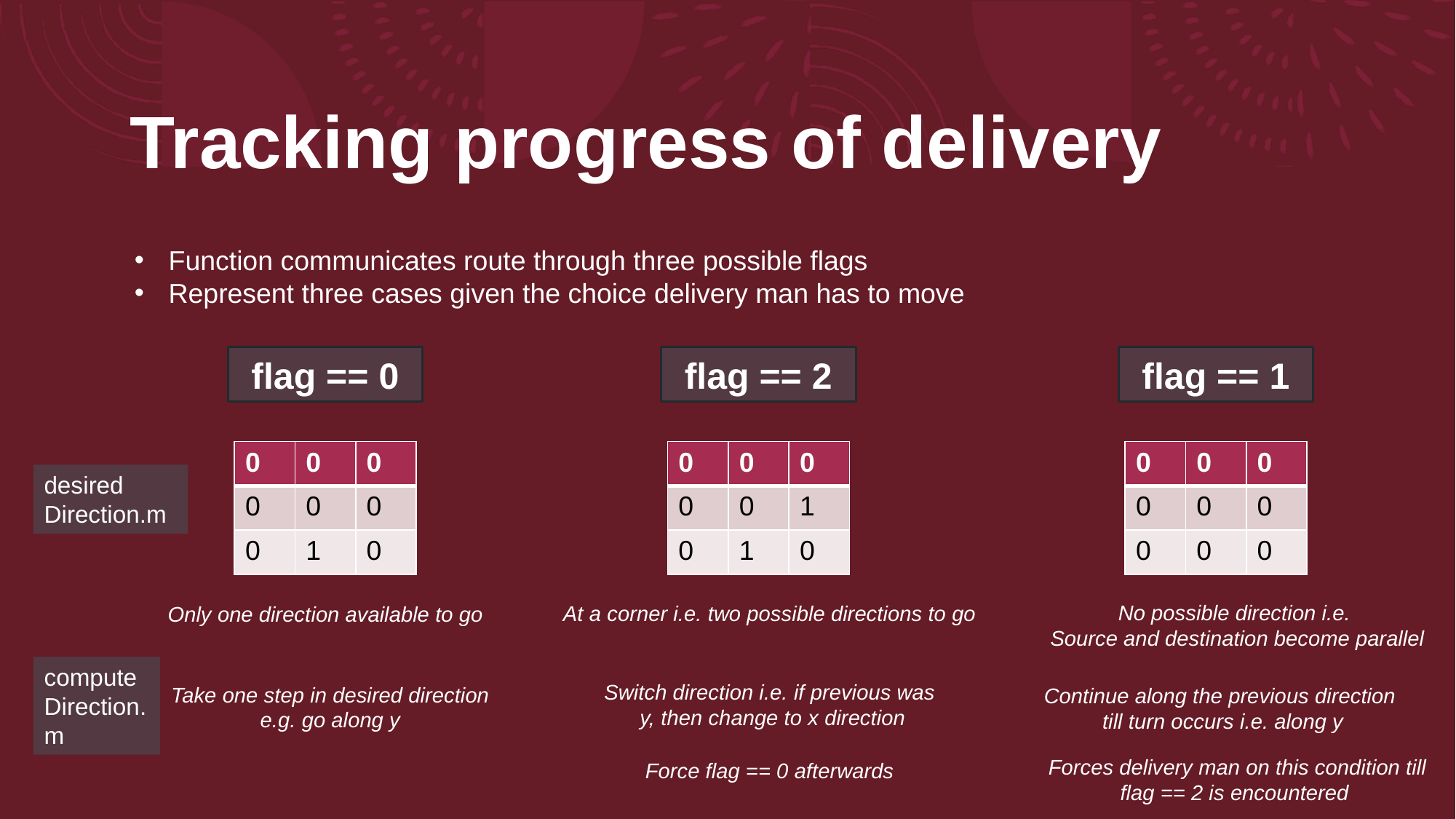

Tracking progress of delivery
Function communicates route through three possible flags
Represent three cases given the choice delivery man has to move
flag == 1
flag == 2
flag == 0
| 0 | 0 | 0 |
| --- | --- | --- |
| 0 | 0 | 0 |
| 0 | 1 | 0 |
| 0 | 0 | 0 |
| --- | --- | --- |
| 0 | 0 | 1 |
| 0 | 1 | 0 |
| 0 | 0 | 0 |
| --- | --- | --- |
| 0 | 0 | 0 |
| 0 | 0 | 0 |
desired Direction.m
No possible direction i.e.
Source and destination become parallel
At a corner i.e. two possible directions to go
Only one direction available to go
computeDirection.m
Switch direction i.e. if previous was
 y, then change to x direction
Take one step in desired direction
e.g. go along y
Continue along the previous direction
till turn occurs i.e. along y
Forces delivery man on this condition till
 flag == 2 is encountered
Force flag == 0 afterwards